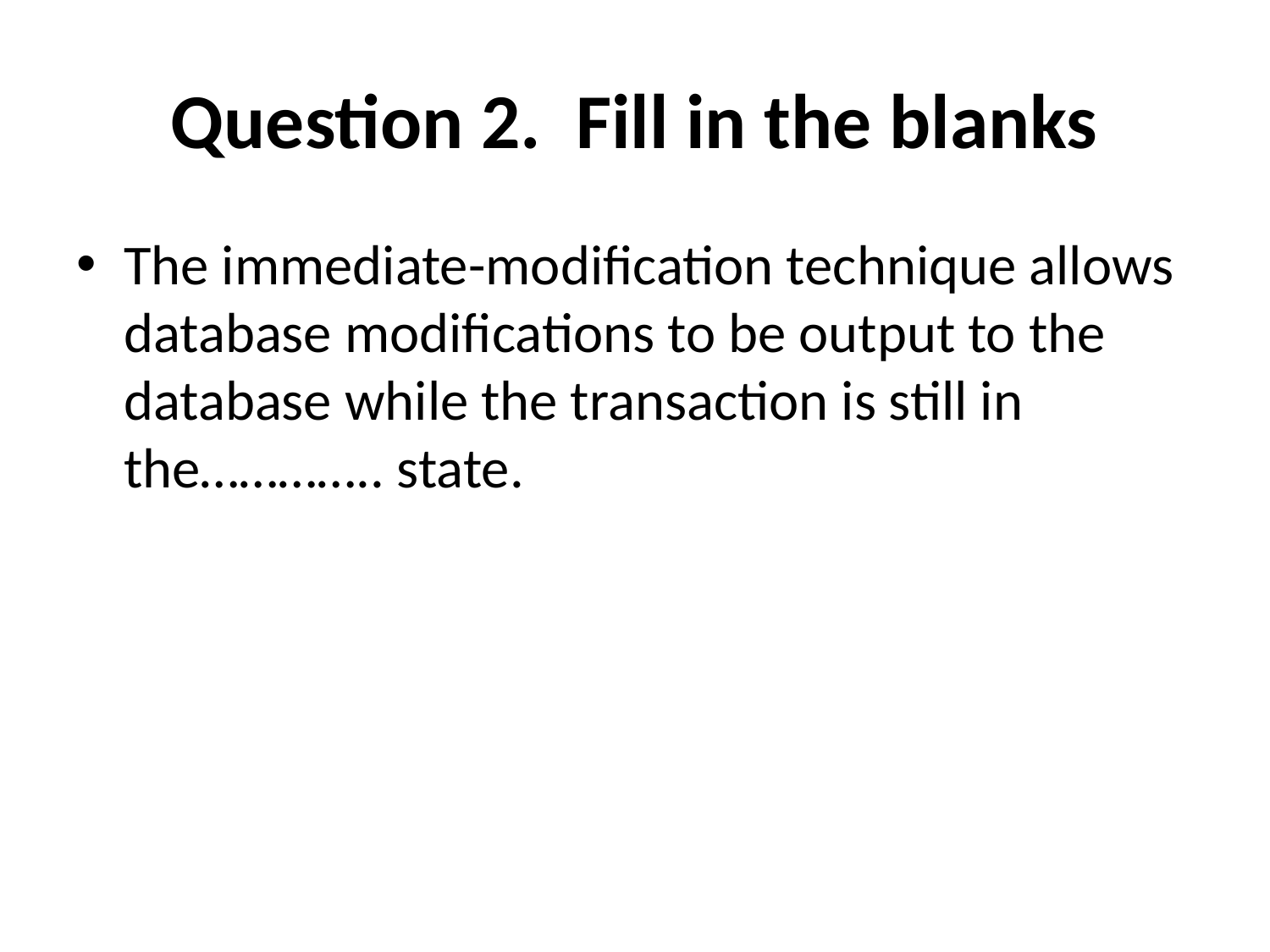

# Question 2.  Fill in the blanks
The immediate-modification technique allows database modifications to be output to the database while the transaction is still in the………….. state.